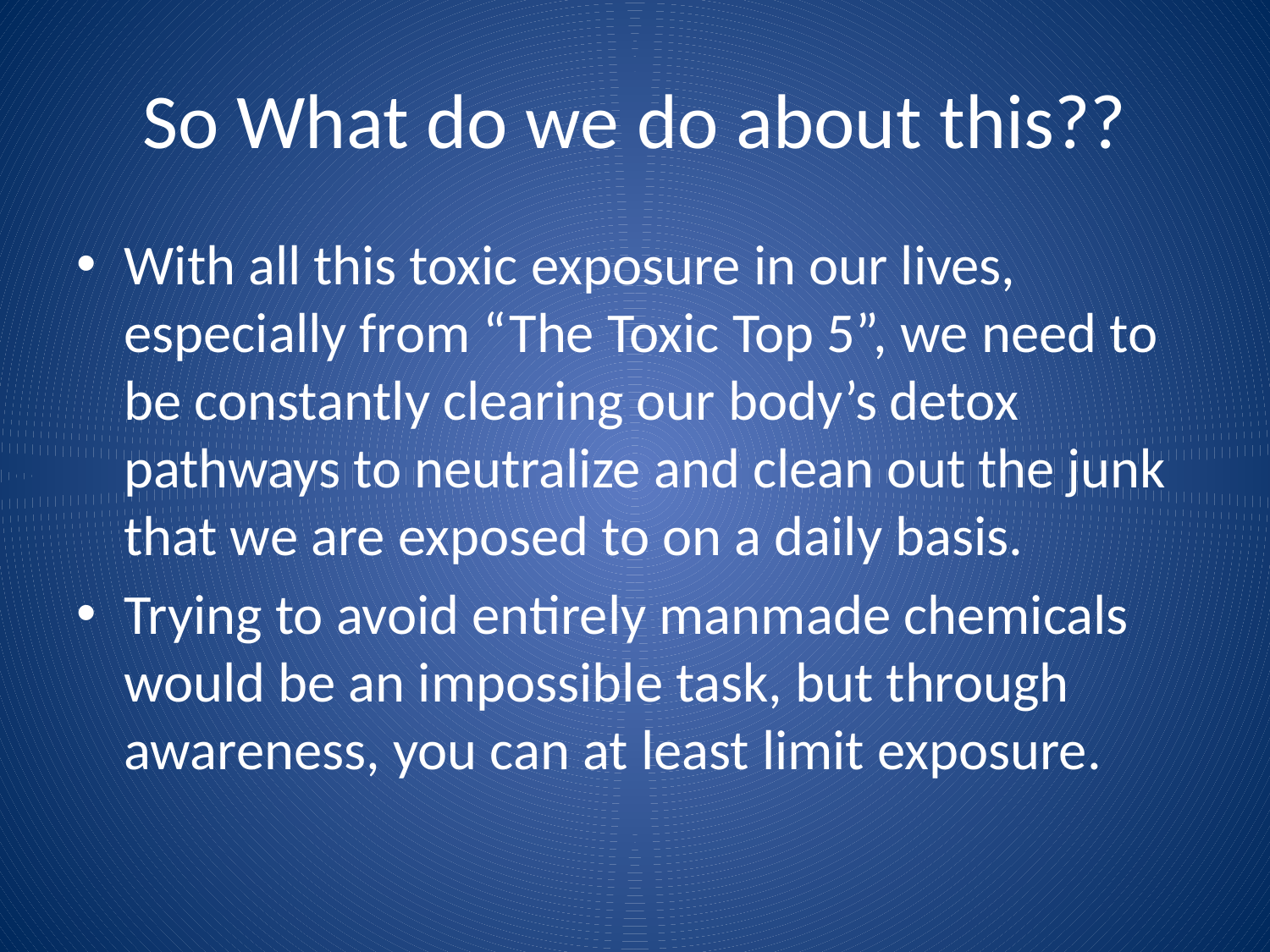

# So What do we do about this??
With all this toxic exposure in our lives, especially from “The Toxic Top 5”, we need to be constantly clearing our body’s detox pathways to neutralize and clean out the junk that we are exposed to on a daily basis.
Trying to avoid entirely manmade chemicals would be an impossible task, but through awareness, you can at least limit exposure.